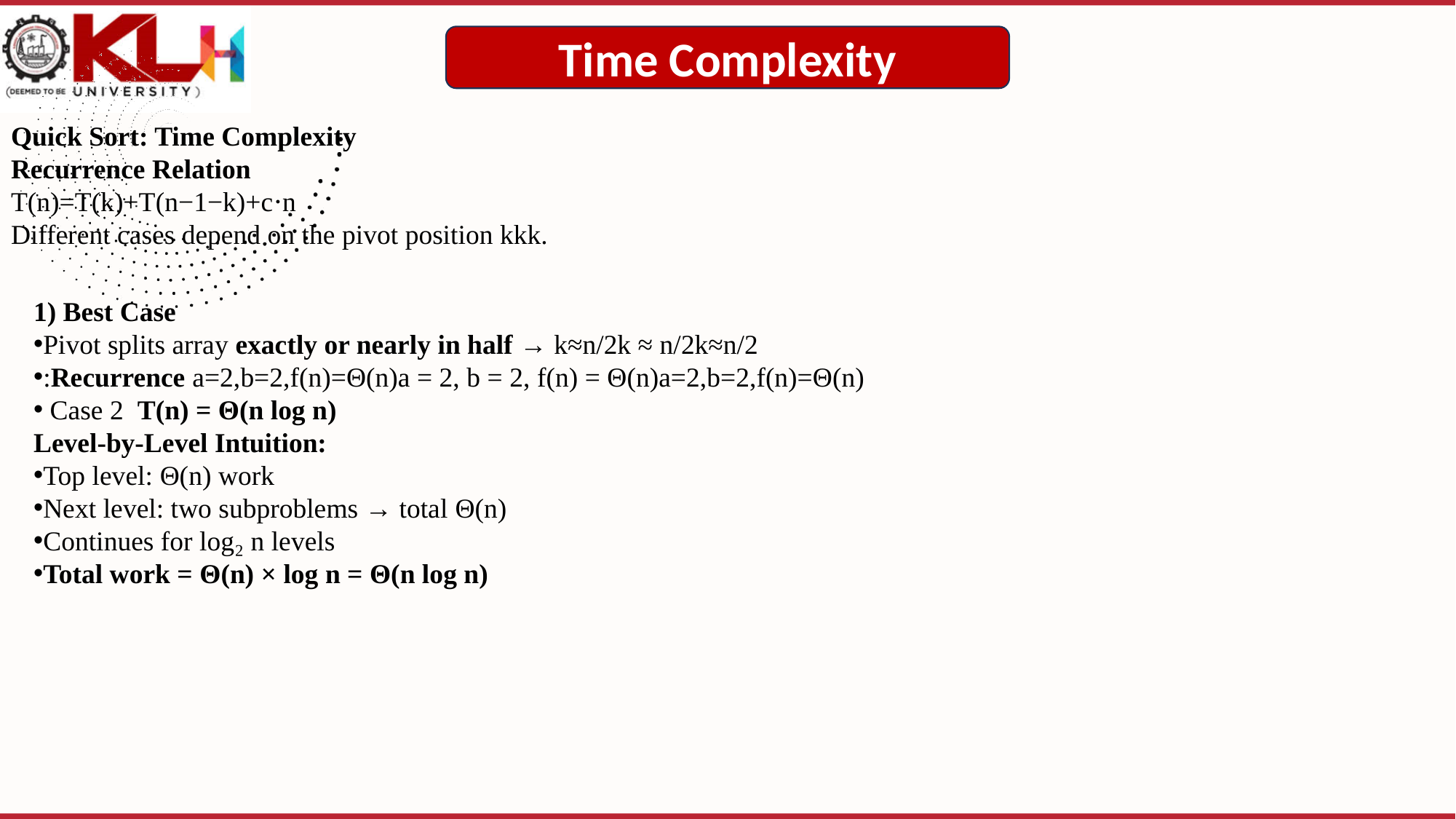

Time Complexity

Quick Sort: Time Complexity
Recurrence Relation
T(n)=T(k)+T(n−1−k)+c⋅n
Different cases depend on the pivot position kkk.

1) Best Case
Pivot splits array exactly or nearly in half → k≈n/2k ≈ n/2k≈n/2
:Recurrence a=2,b=2,f(n)=Θ(n)a = 2, b = 2, f(n) = Θ(n)a=2,b=2,f(n)=Θ(n)
 Case 2  T(n) = Θ(n log n)
Level-by-Level Intuition:
Top level: Θ(n) work
Next level: two subproblems → total Θ(n)
Continues for log₂ n levels
Total work = Θ(n) × log n = Θ(n log n)